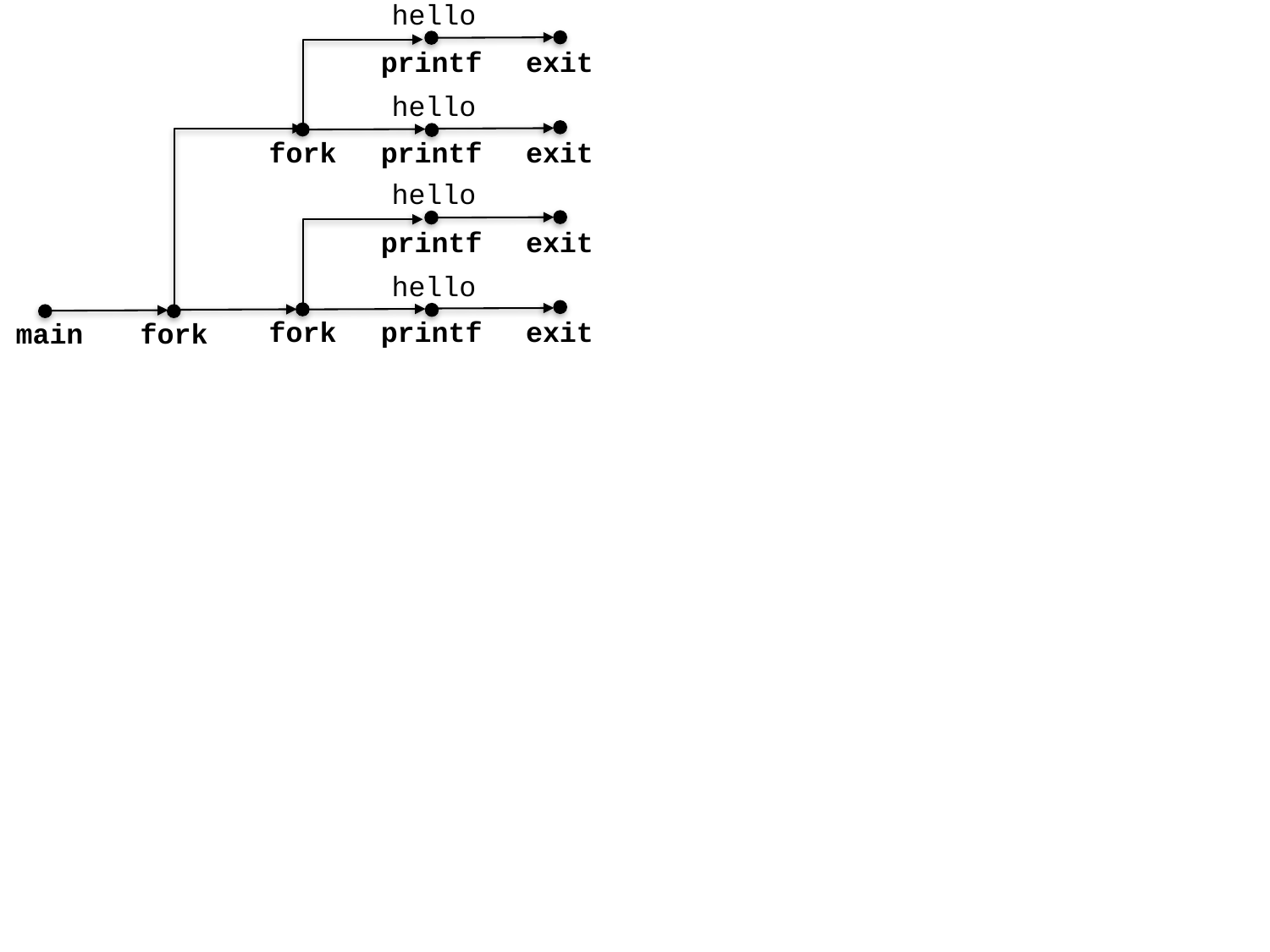

hello

printf
exit
hello

fork
printf
exit
hello

printf
exit
hello

fork
printf
exit
main
fork